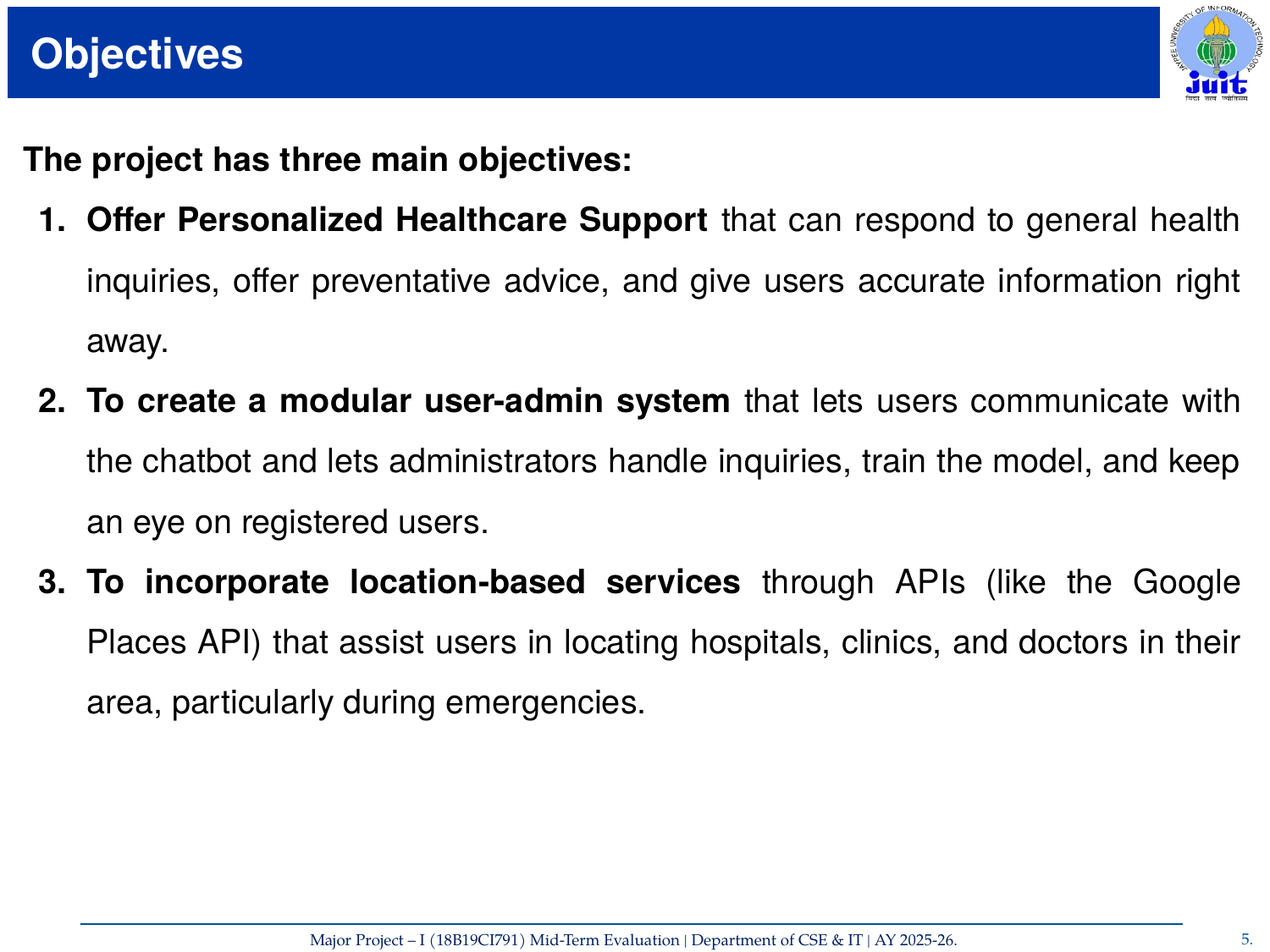

# Objectives
The project has three main objectives:
Offer Personalized Healthcare Support that can respond to general health inquiries, offer preventative advice, and give users accurate information right away.
To create a modular user-admin system that lets users communicate with the chatbot and lets administrators handle inquiries, train the model, and keep an eye on registered users.
To incorporate location-based services through APIs (like the Google Places API) that assist users in locating hospitals, clinics, and doctors in their area, particularly during emergencies.